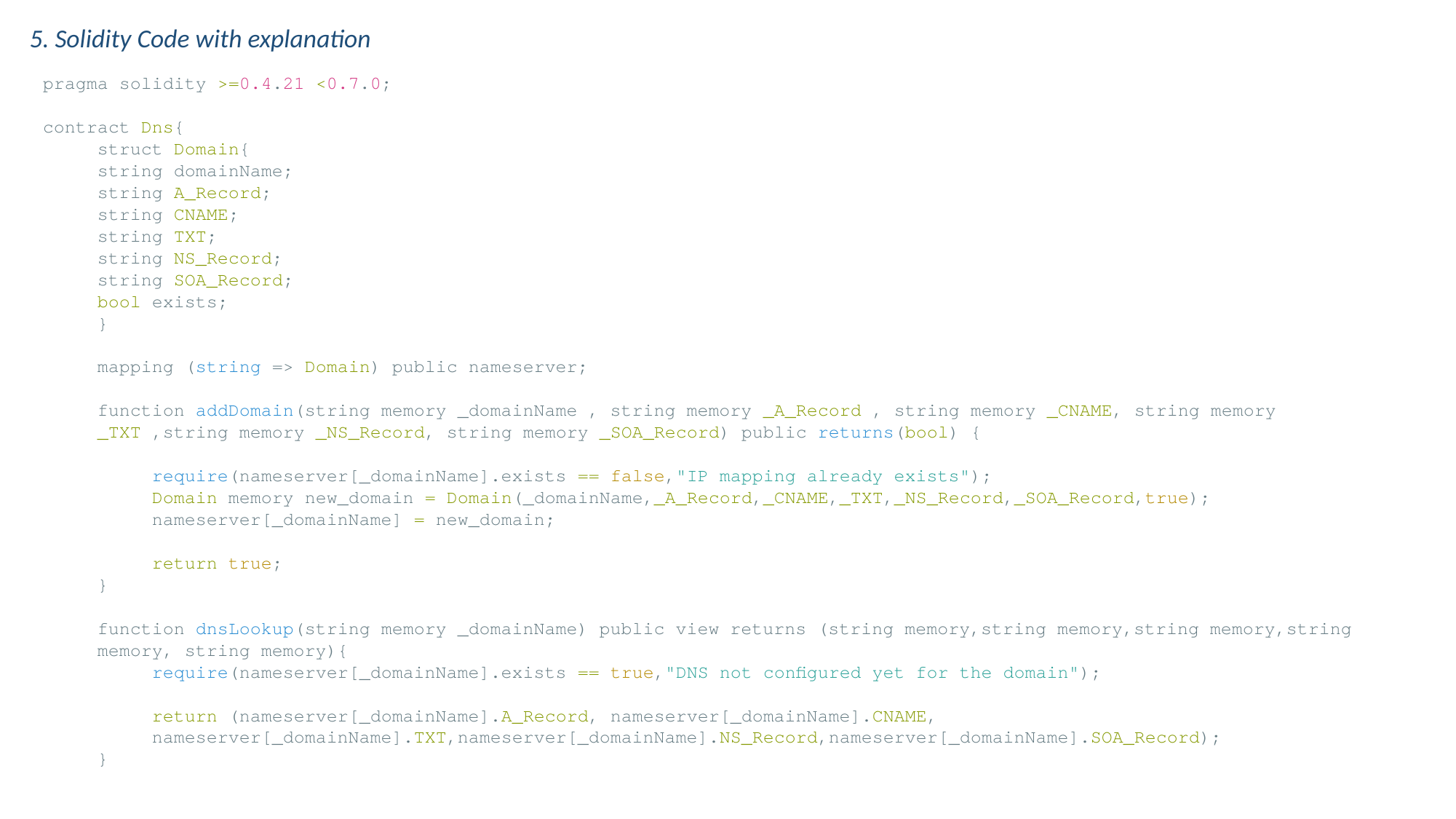

5. Solidity Code with explanation
pragma solidity >=0.4.21 <0.7.0;
contract Dns{
struct Domain{
string domainName;
string A_Record;
string CNAME;
string TXT;
string NS_Record;
string SOA_Record;
bool exists;
}

mapping (string => Domain) public nameserver;

function addDomain(string memory _domainName , string memory _A_Record , string memory _CNAME, string memory _TXT ,string memory _NS_Record, string memory _SOA_Record) public returns(bool) {

require(nameserver[_domainName].exists == false,"IP mapping already exists");
Domain memory new_domain = Domain(_domainName,_A_Record,_CNAME,_TXT,_NS_Record,_SOA_Record,true);
nameserver[_domainName] = new_domain;

return true;
}

function dnsLookup(string memory _domainName) public view returns (string memory,string memory,string memory,string memory, string memory){
require(nameserver[_domainName].exists == true,"DNS not configured yet for the domain");

return (nameserver[_domainName].A_Record, nameserver[_domainName].CNAME, nameserver[_domainName].TXT,nameserver[_domainName].NS_Record,nameserver[_domainName].SOA_Record);
}